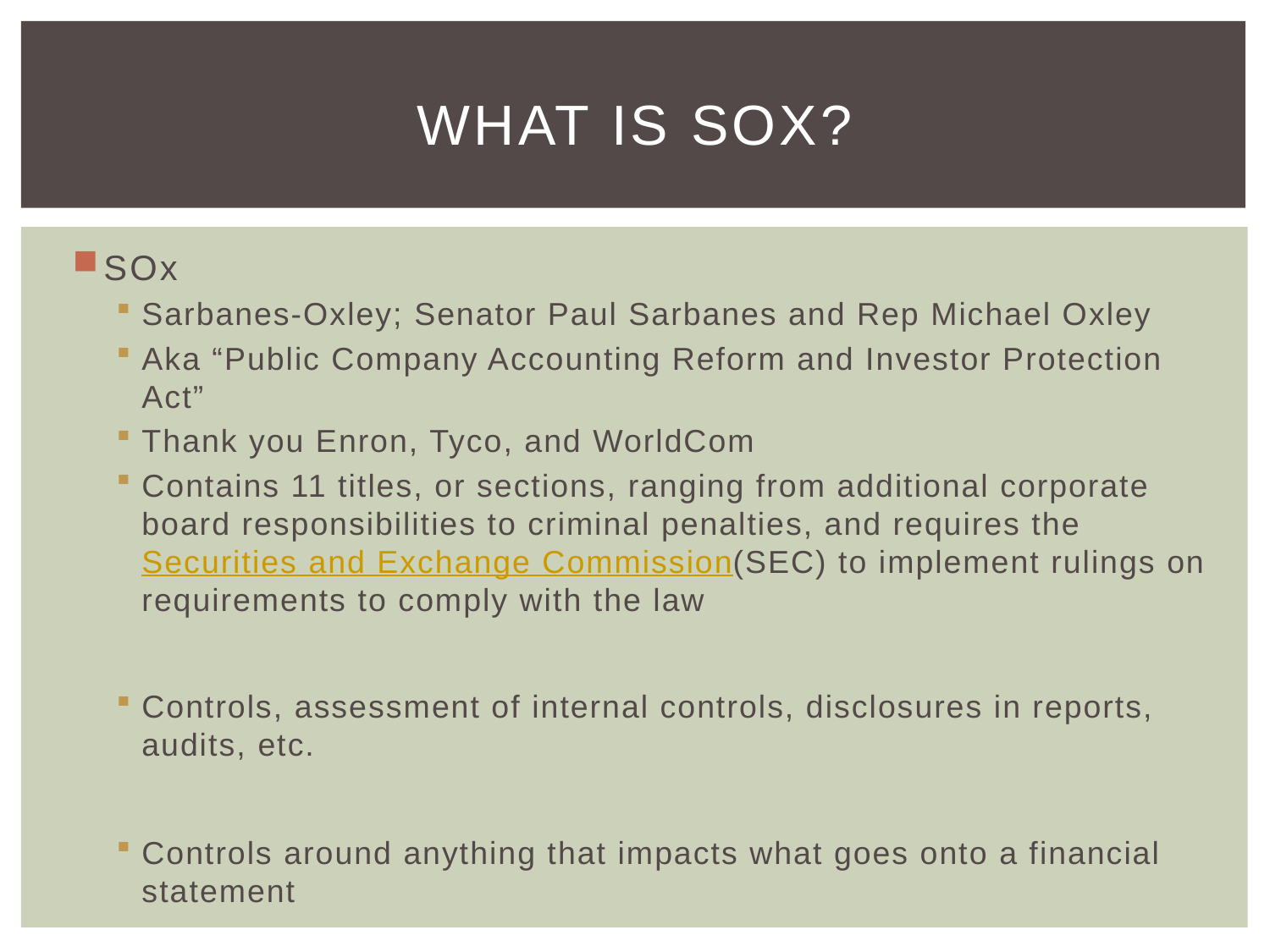

# What is sOx?
SOx
Sarbanes-Oxley; Senator Paul Sarbanes and Rep Michael Oxley
Aka “Public Company Accounting Reform and Investor Protection Act”
Thank you Enron, Tyco, and WorldCom
Contains 11 titles, or sections, ranging from additional corporate board responsibilities to criminal penalties, and requires the Securities and Exchange Commission(SEC) to implement rulings on requirements to comply with the law

Controls, assessment of internal controls, disclosures in reports, audits, etc.

Controls around anything that impacts what goes onto a financial statement